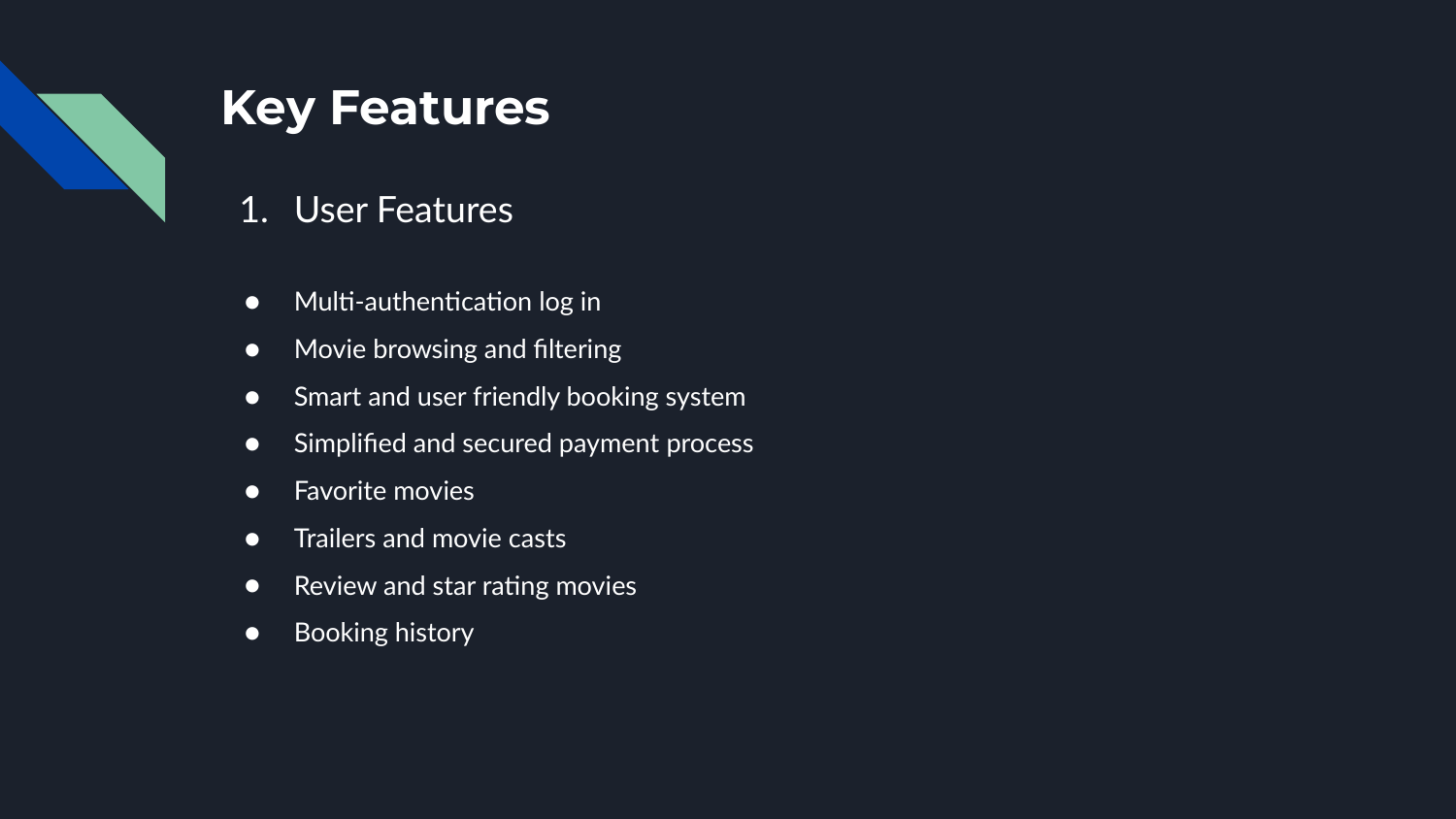

# Key Features
User Features
Multi-authentication log in
Movie browsing and filtering
Smart and user friendly booking system
Simplified and secured payment process
Favorite movies
Trailers and movie casts
Review and star rating movies
Booking history